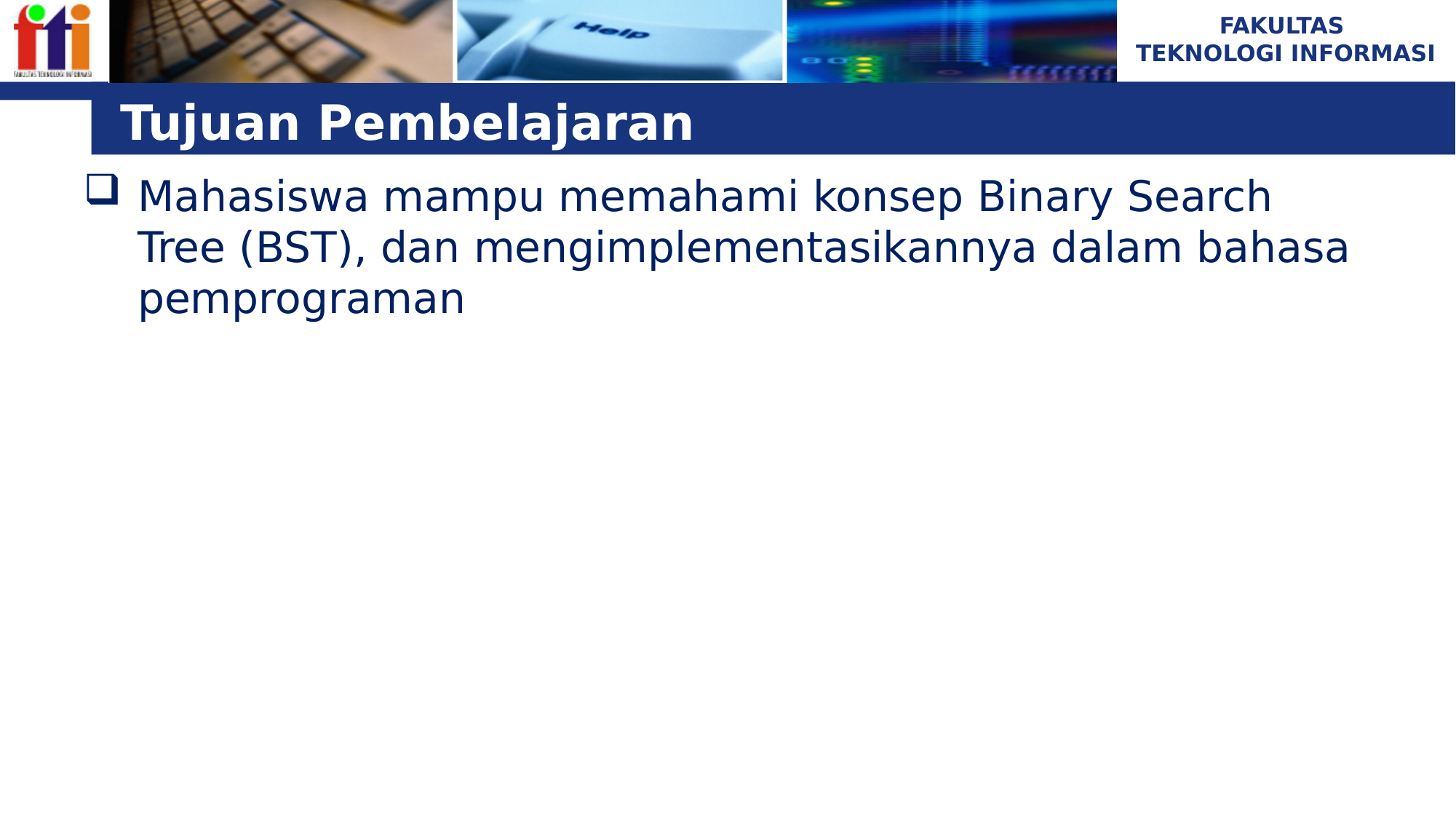

# Tujuan Pembelajaran
Mahasiswa mampu memahami konsep Binary Search Tree (BST), dan mengimplementasikannya dalam bahasa pemprograman